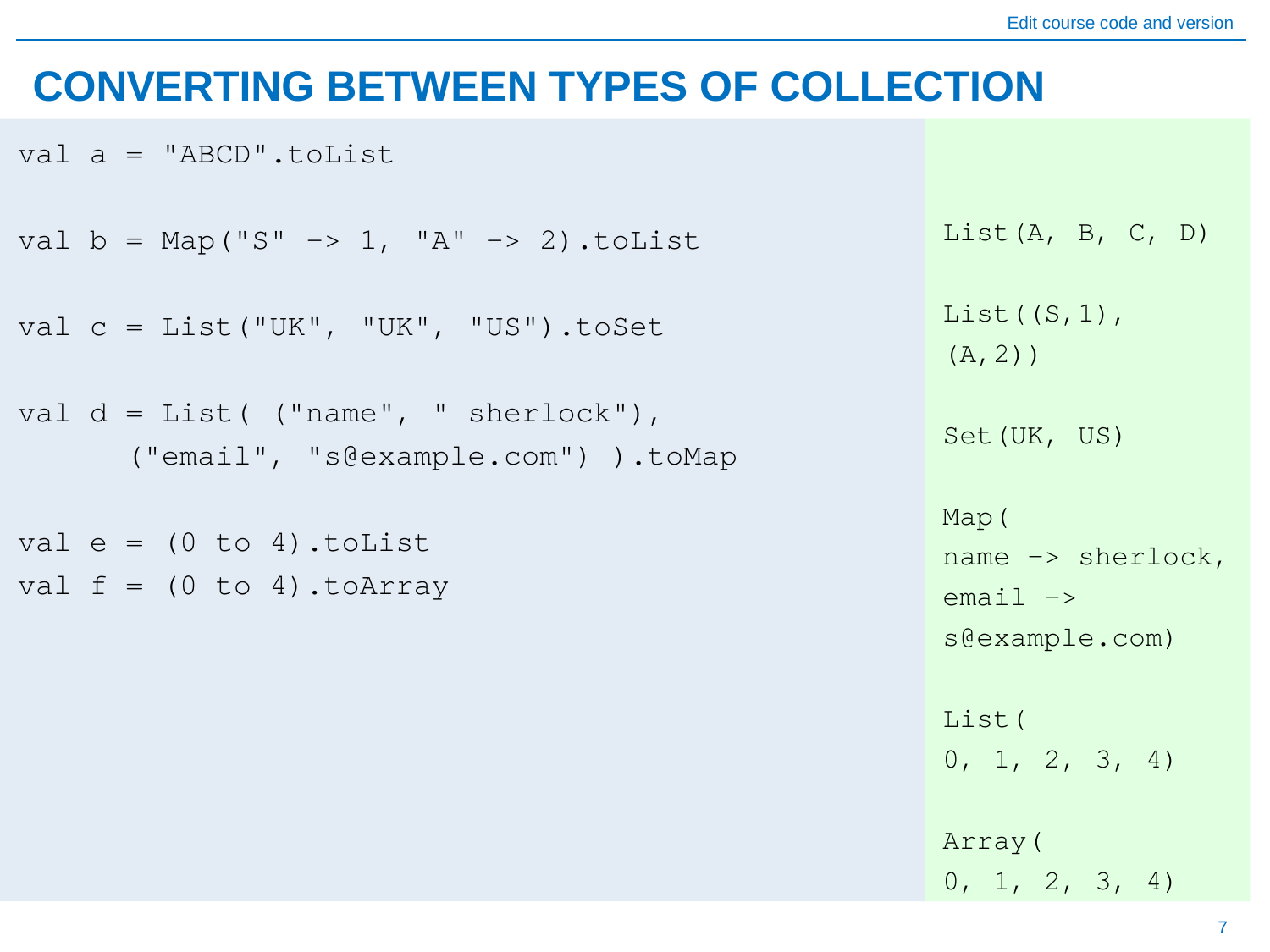

# CONVERTING BETWEEN TYPES OF COLLECTION

List(A, B, C, D)

List((S,1), (A,2))

Set(UK, US)

Map(
name -> sherlock,
email -> s@example.com)

List(
0, 1, 2, 3, 4)

Array(
0, 1, 2, 3, 4)
val a = "ABCD".toList

val b = Map("S" -> 1, "A" -> 2).toList

val c = List("UK", "UK", "US").toSet

val d = List( ("name", " sherlock"),
      ("email", "s@example.com") ).toMap
val e = (0 to 4).toList
val f = (0 to 4).toArray